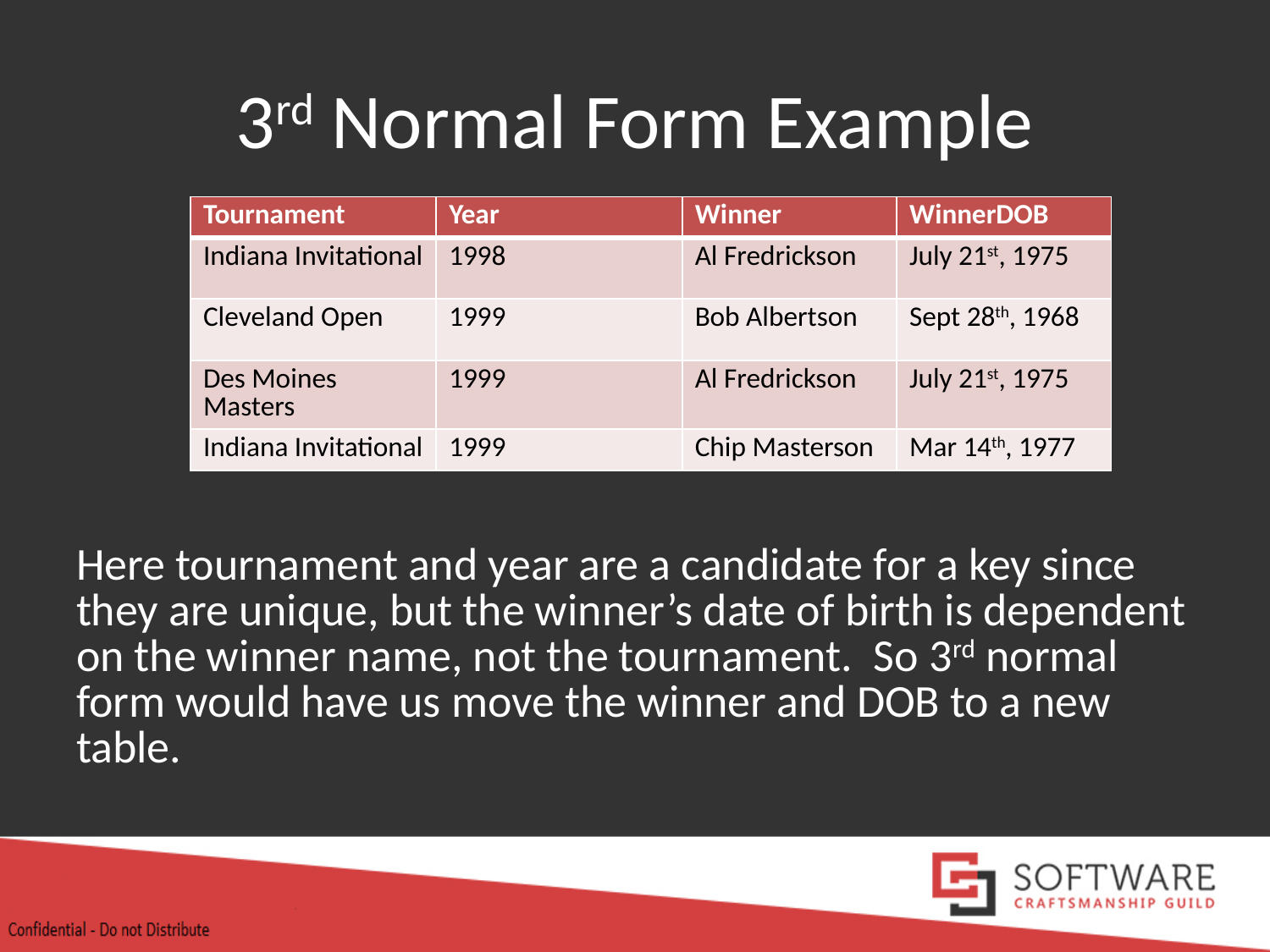

# 3rd Normal Form Example
| Tournament | Year | Winner | WinnerDOB |
| --- | --- | --- | --- |
| Indiana Invitational | 1998 | Al Fredrickson | July 21st, 1975 |
| Cleveland Open | 1999 | Bob Albertson | Sept 28th, 1968 |
| Des Moines Masters | 1999 | Al Fredrickson | July 21st, 1975 |
| Indiana Invitational | 1999 | Chip Masterson | Mar 14th, 1977 |
Here tournament and year are a candidate for a key since they are unique, but the winner’s date of birth is dependent on the winner name, not the tournament.  So 3rd normal form would have us move the winner and DOB to a new table.